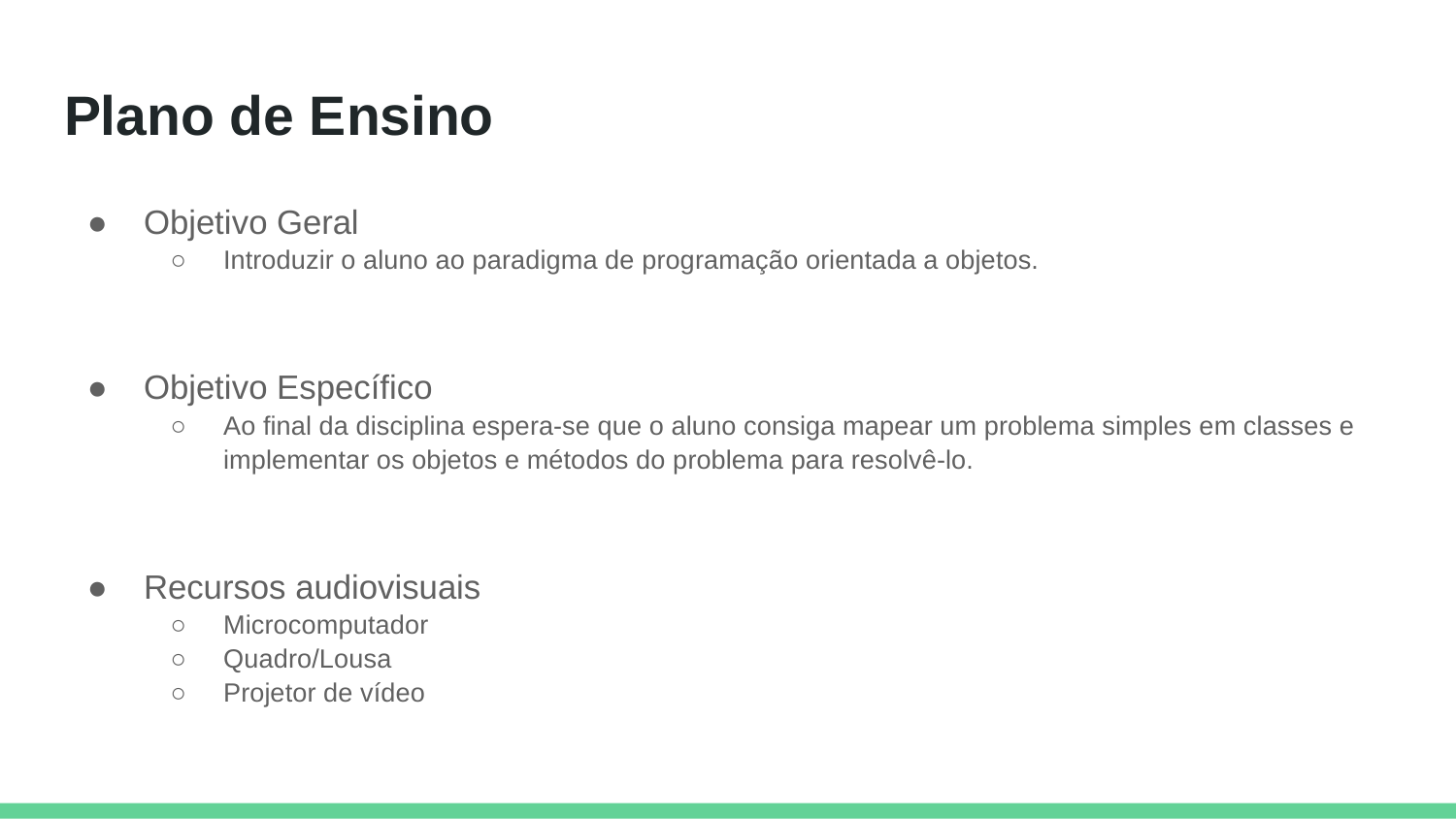

# Plano de Ensino

Objetivo Geral
Introduzir o aluno ao paradigma de programação orientada a objetos.

Objetivo Específico
Ao final da disciplina espera-se que o aluno consiga mapear um problema simples em classes e implementar os objetos e métodos do problema para resolvê-lo.

Recursos audiovisuais
Microcomputador
Quadro/Lousa
Projetor de vídeo